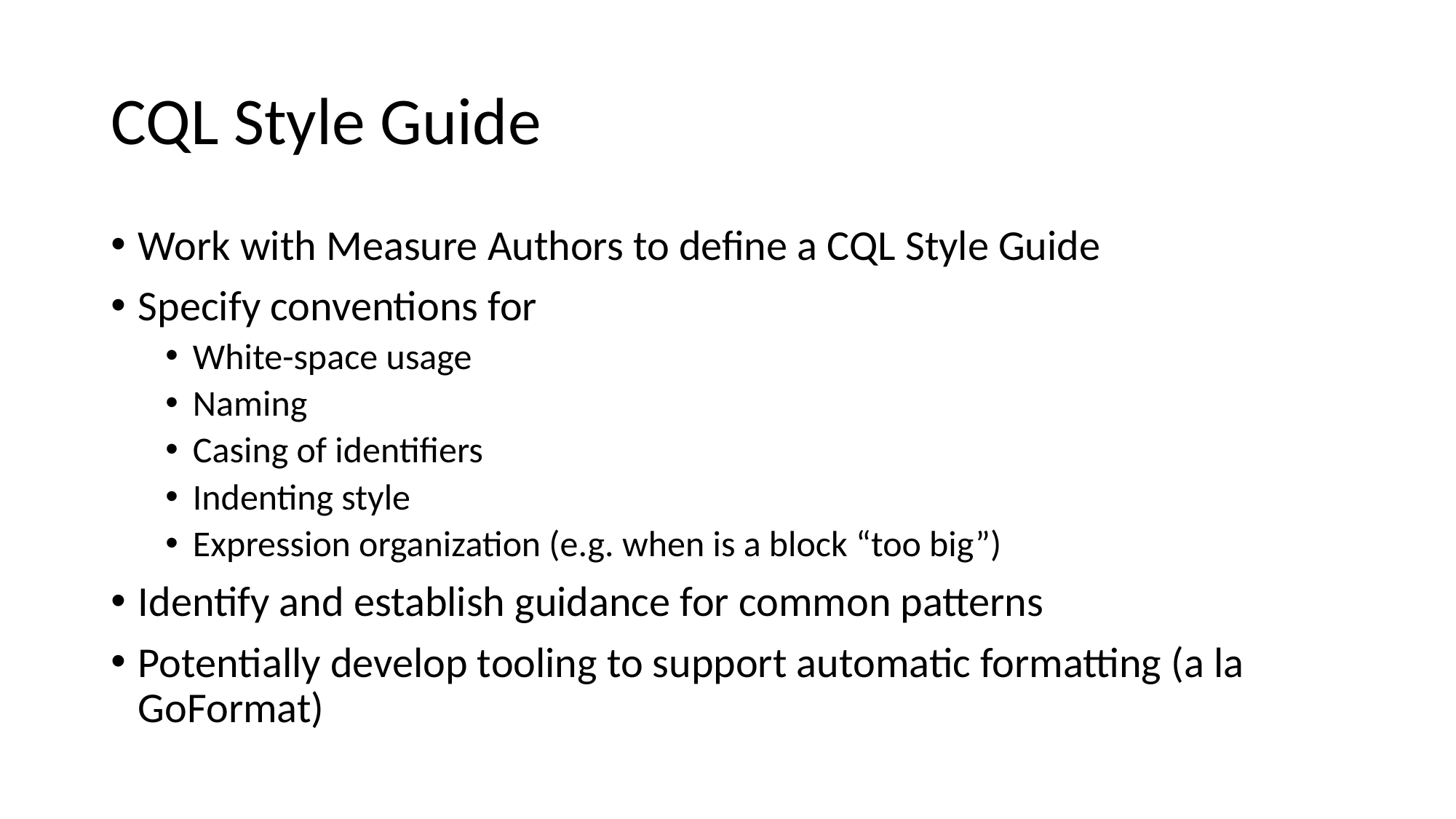

# CQL Style Guide
Work with Measure Authors to define a CQL Style Guide
Specify conventions for
White-space usage
Naming
Casing of identifiers
Indenting style
Expression organization (e.g. when is a block “too big”)
Identify and establish guidance for common patterns
Potentially develop tooling to support automatic formatting (a la GoFormat)